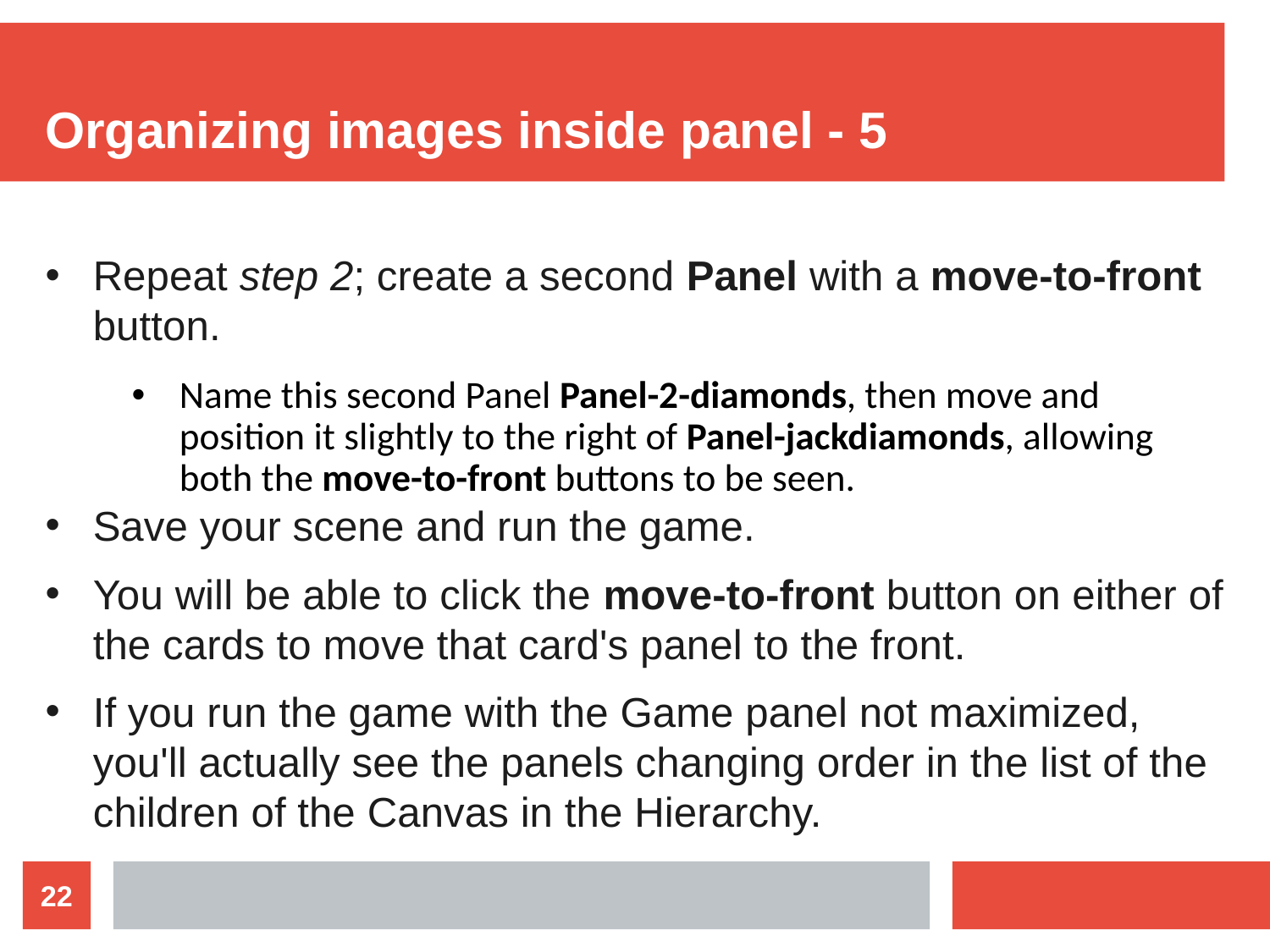

# Organizing images inside panel - 5
Repeat step 2; create a second Panel with a move-to-front button.
Name this second Panel Panel-2-diamonds, then move and position it slightly to the right of Panel-jackdiamonds, allowing both the move-to-front buttons to be seen.
Save your scene and run the game.
You will be able to click the move-to-front button on either of the cards to move that card's panel to the front.
If you run the game with the Game panel not maximized, you'll actually see the panels changing order in the list of the children of the Canvas in the Hierarchy.
22